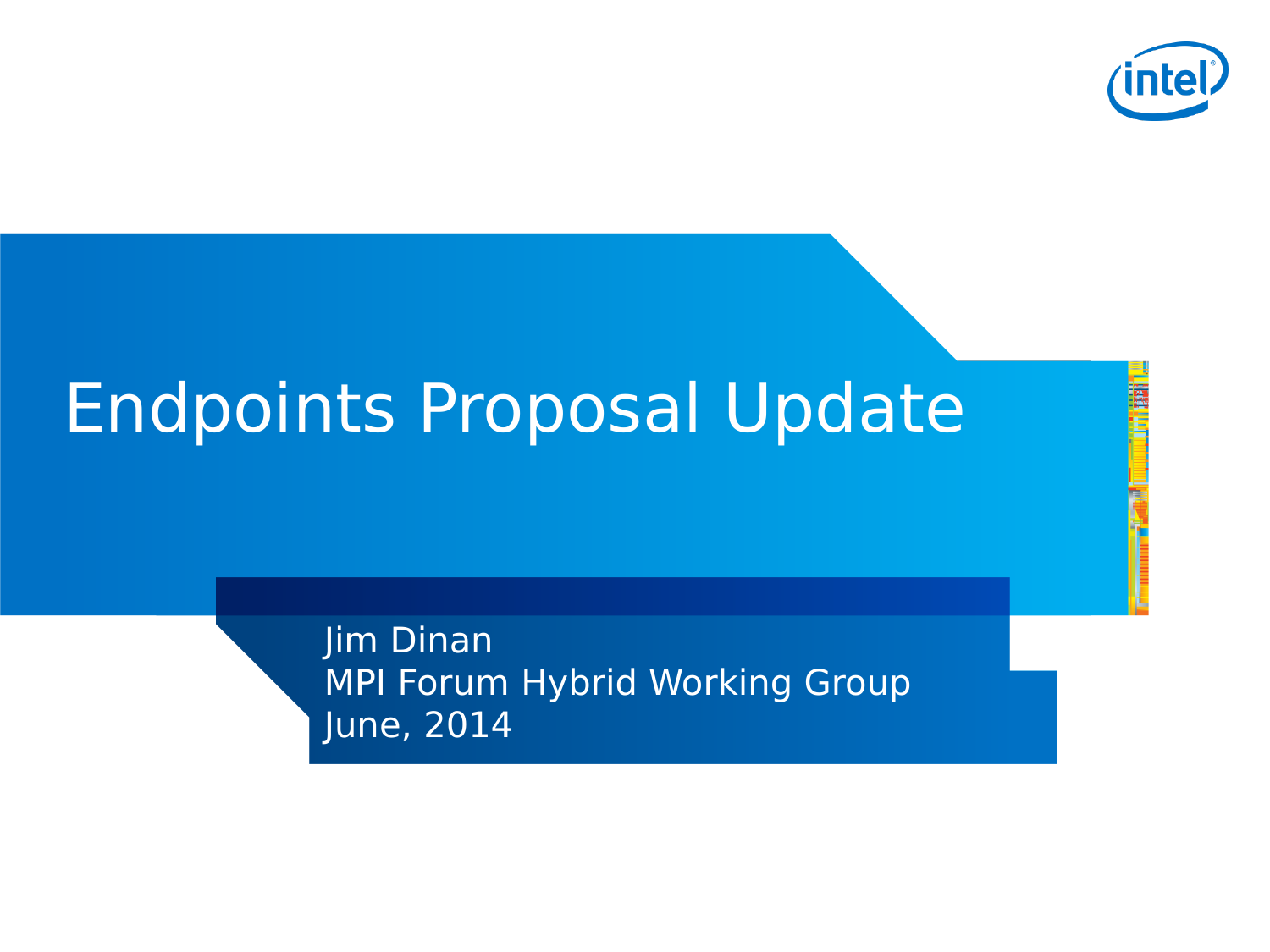

# Endpoints Proposal Update
Jim Dinan
MPI Forum Hybrid Working Group
June, 2014